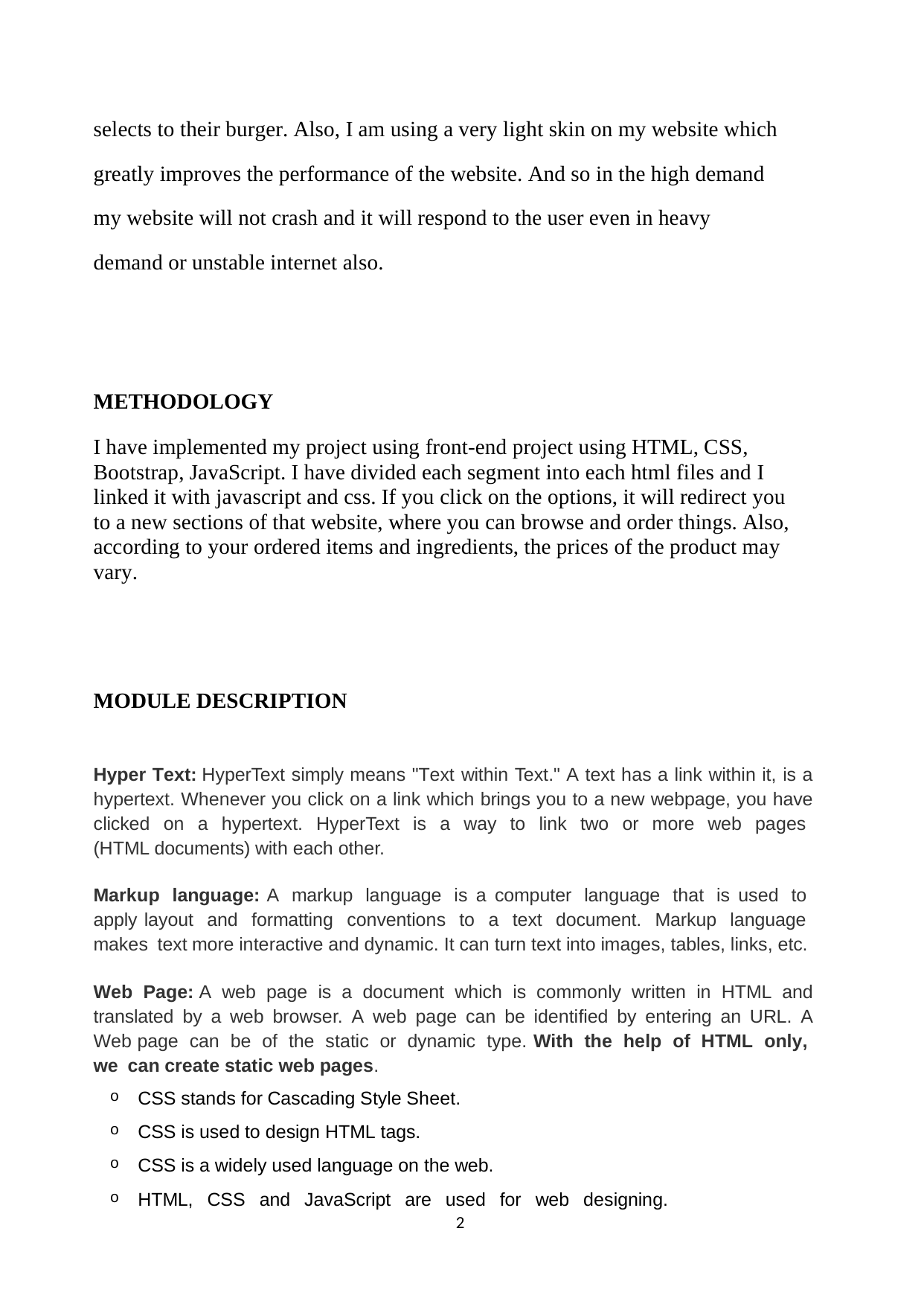

selects to their burger. Also, I am using a very light skin on my website which greatly improves the performance of the website. And so in the high demand
my website will not crash and it will respond to the user even in heavy demand or unstable internet also.

METHODOLOGY

I have implemented my project using front-end project using HTML, CSS, Bootstrap, JavaScript. I have divided each segment into each html files and I linked it with javascript and css. If you click on the options, it will redirect you to a new sections of that website, where you can browse and order things. Also, according to your ordered items and ingredients, the prices of the product may vary.

MODULE DESCRIPTION

Hyper Text: HyperText simply means "Text within Text." A text has a link within it, is a hypertext. Whenever you click on a link which brings you to a new webpage, you have clicked  on  a  hypertext.  HyperText  is  a  way  to  link  two  or  more  web  pages  (HTML documents) with each other.

Markup  language: A  markup  language  is a computer  language  that  is used  to  apply layout  and  formatting  conventions  to  a  text  document.  Markup  language  makes  text more interactive and dynamic. It can turn text into images, tables, links, etc.

Web  Page: A  web  page  is  a  document  which  is  commonly  written  in  HTML  and translated by a web browser. A web page can be identified by entering an URL. A Web page  can  be  of  the  static  or  dynamic  type. With  the  help  of  HTML  only,  we  can create static web pages.
CSS stands for Cascading Style Sheet.
CSS is used to design HTML tags.
CSS is a widely used language on the web.
HTML,   CSS   and   JavaScript   are   used   for   web   designing.
2